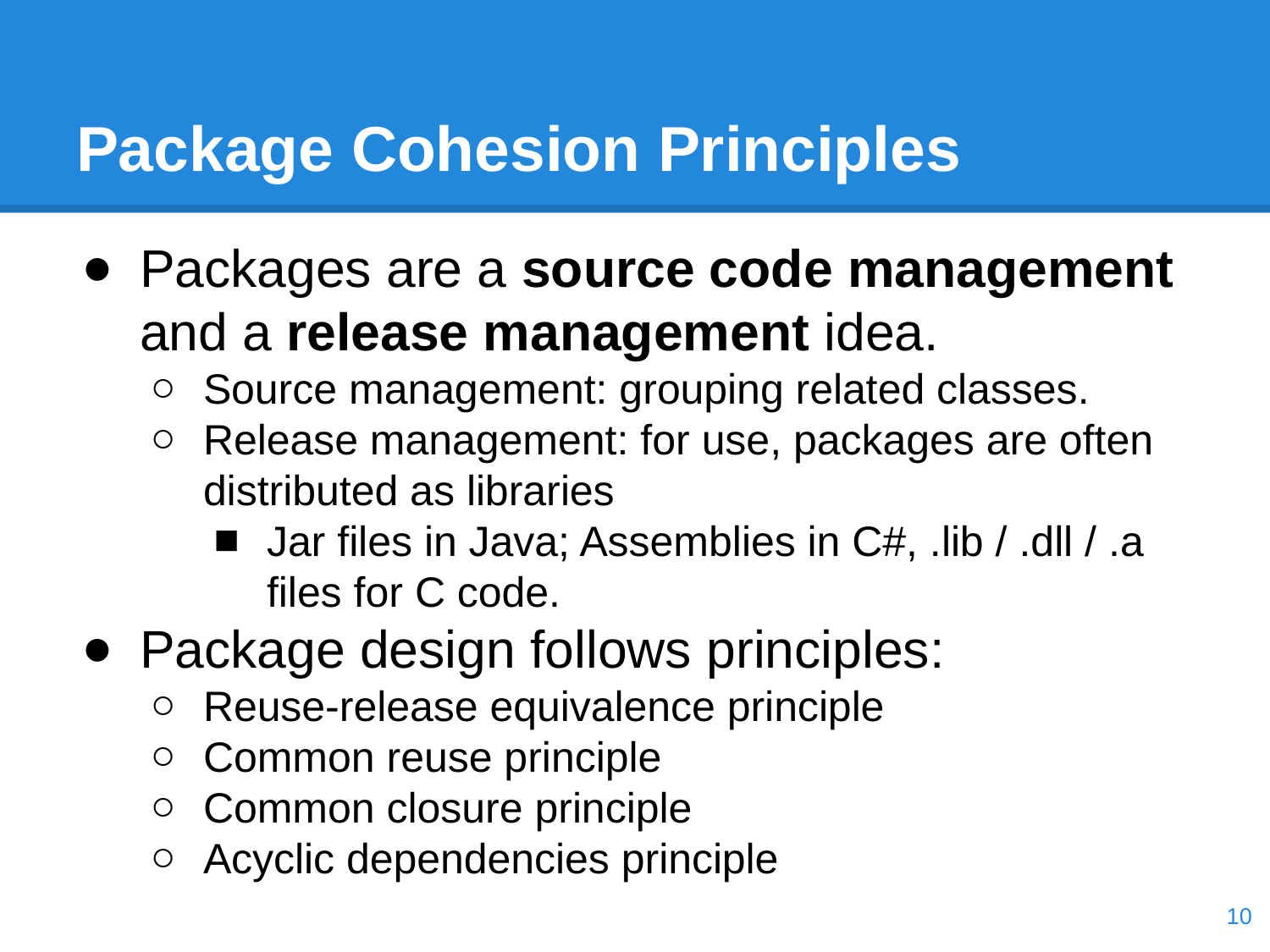

# Package Cohesion Principles
Packages are a source code management and a release management idea.
Source management: grouping related classes.
Release management: for use, packages are often distributed as libraries
Jar files in Java; Assemblies in C#, .lib / .dll / .a files for C code.
Package design follows principles:
Reuse-release equivalence principle
Common reuse principle
Common closure principle
Acyclic dependencies principle
10